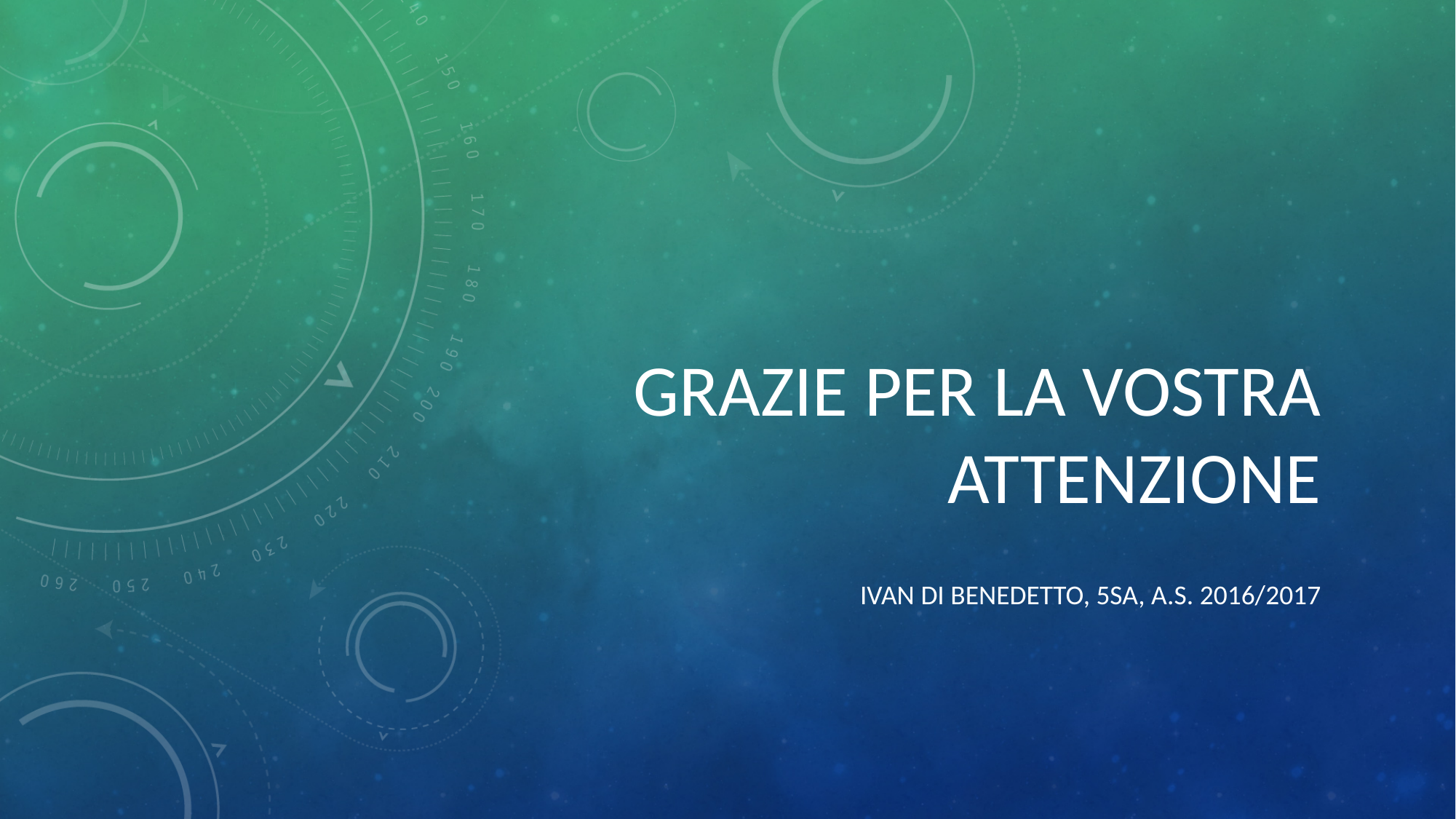

# Grazie per la vostra attenzione

Ivan Di Benedetto, 5SA, A.S. 2016/2017